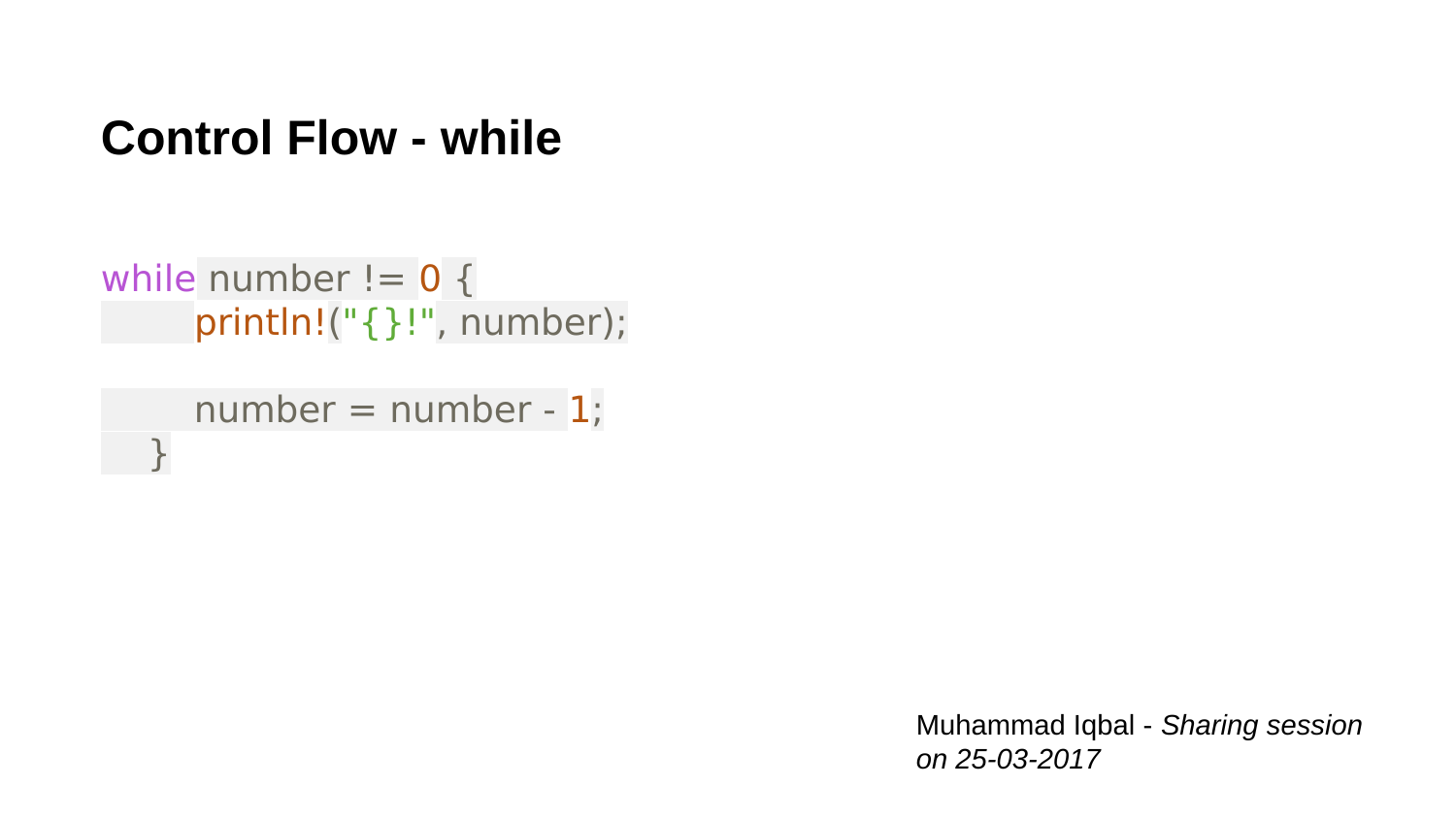

# Control Flow - while
while number != 0 {
        println!("{}!", number);
        number = number - 1;
    }
Muhammad Iqbal - Sharing session on 25-03-2017